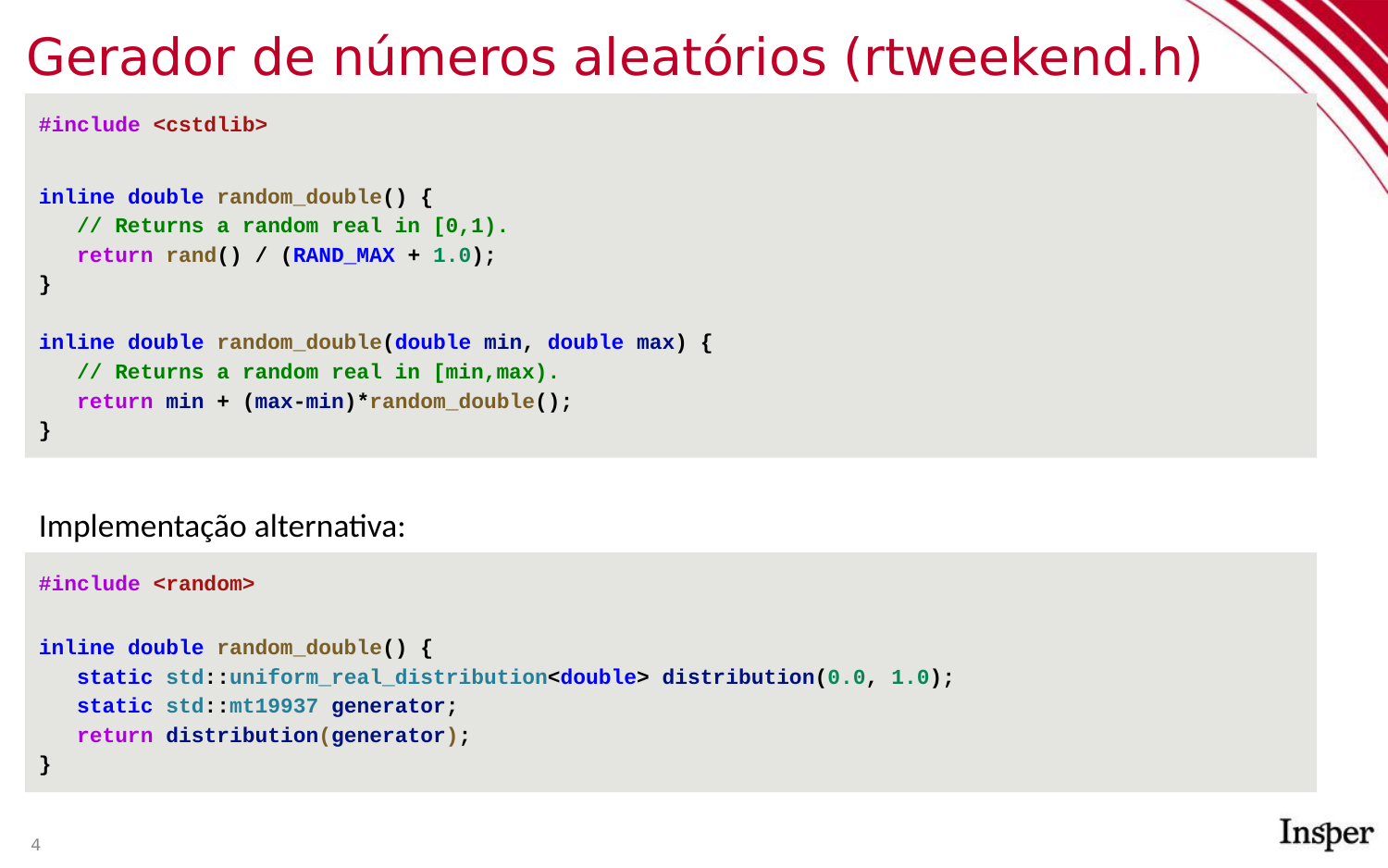

# Gerador de números aleatórios (rtweekend.h)
#include <cstdlib>

inline double random_double() {
   // Returns a random real in [0,1).
   return rand() / (RAND_MAX + 1.0);
}

inline double random_double(double min, double max) {
   // Returns a random real in [min,max).
   return min + (max-min)*random_double();
}
Implementação alternativa:
#include <random>

inline double random_double() {
   static std::uniform_real_distribution<double> distribution(0.0, 1.0);
   static std::mt19937 generator;
   return distribution(generator);
}
4